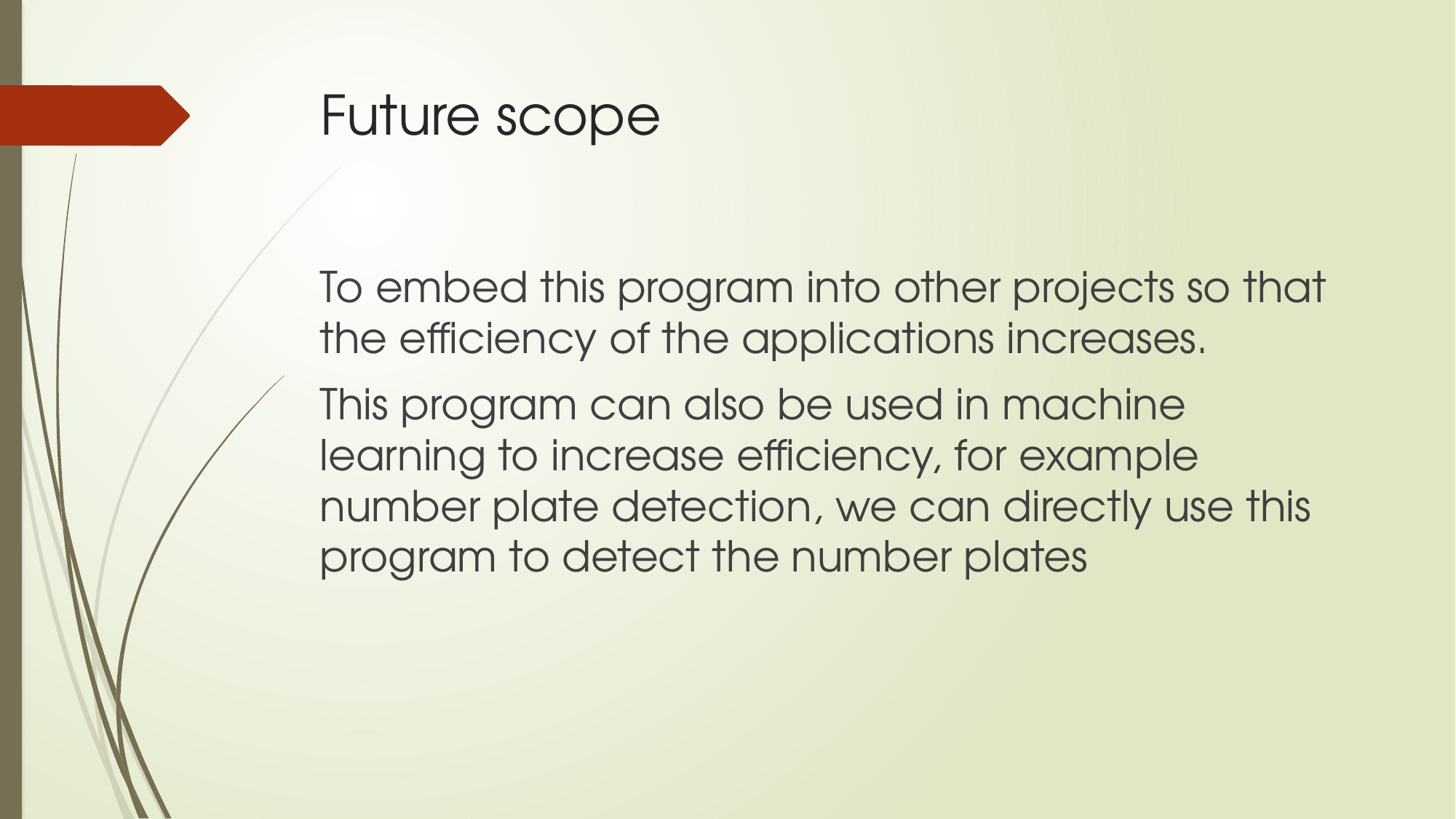

# Future scope
To embed this program into other projects so that the efficiency of the applications increases.
This program can also be used in machine learning to increase efficiency, for example number plate detection, we can directly use this program to detect the number plates